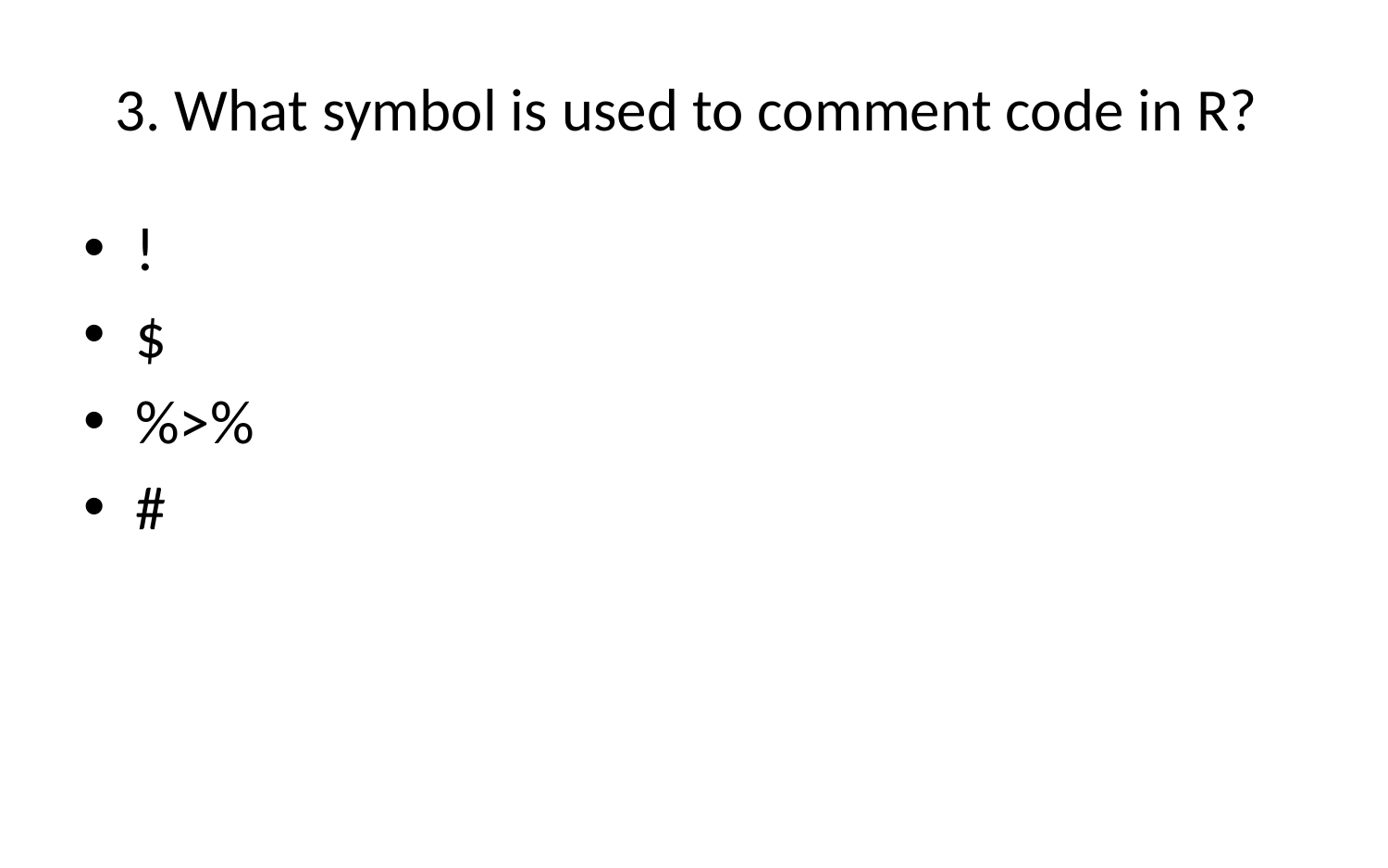

# 3. What symbol is used to comment code in R?
!
$
%>%
#